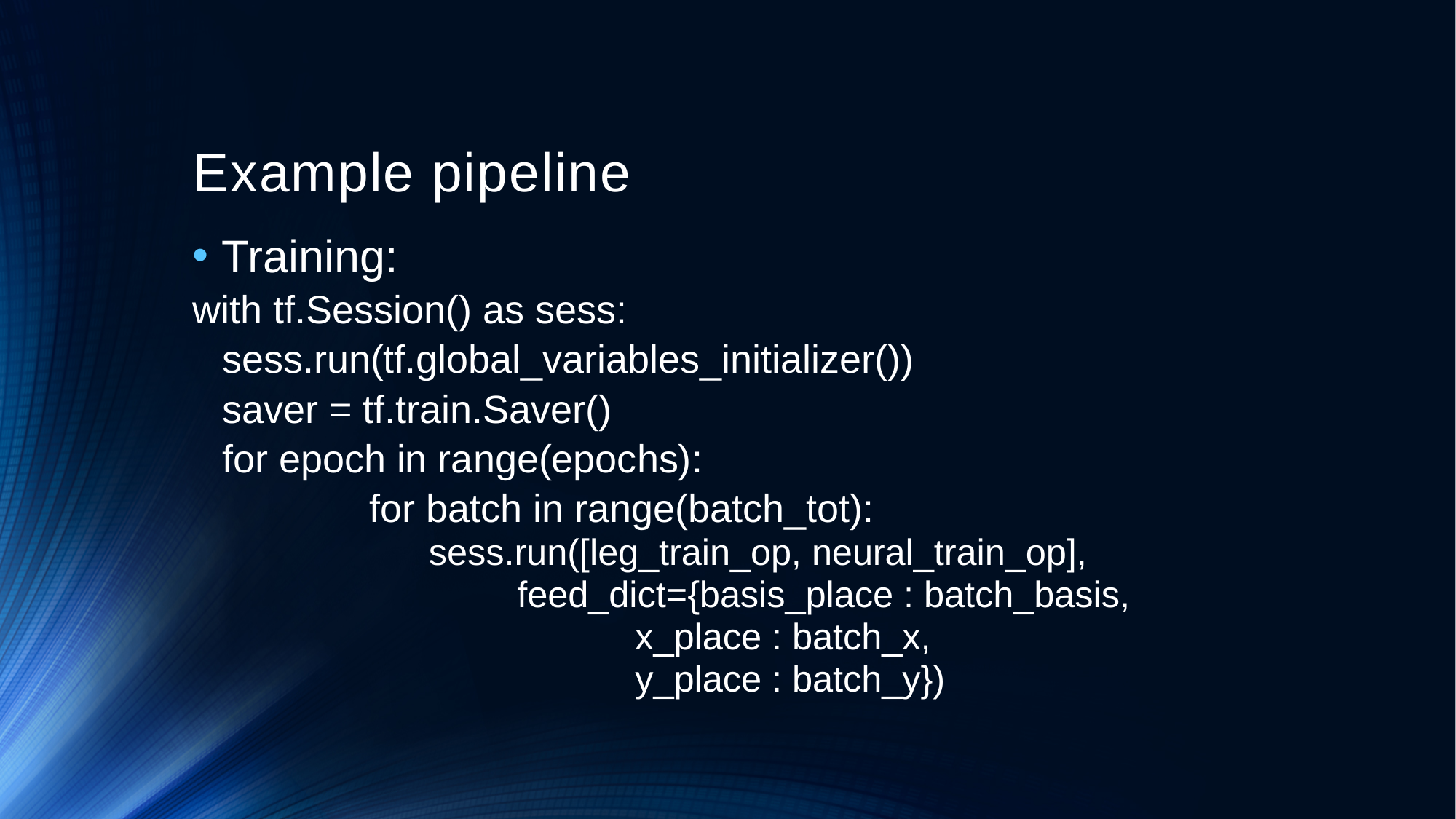

# Example pipeline
Training:
with tf.Session() as sess:
	sess.run(tf.global_variables_initializer())
	saver = tf.train.Saver()
	for epoch in range(epochs):
               		for batch in range(batch_tot):
                		sess.run([leg_train_op, neural_train_op],
                         		feed_dict={basis_place : batch_basis,
                                    		x_place : batch_x,
                                    		y_place : batch_y})